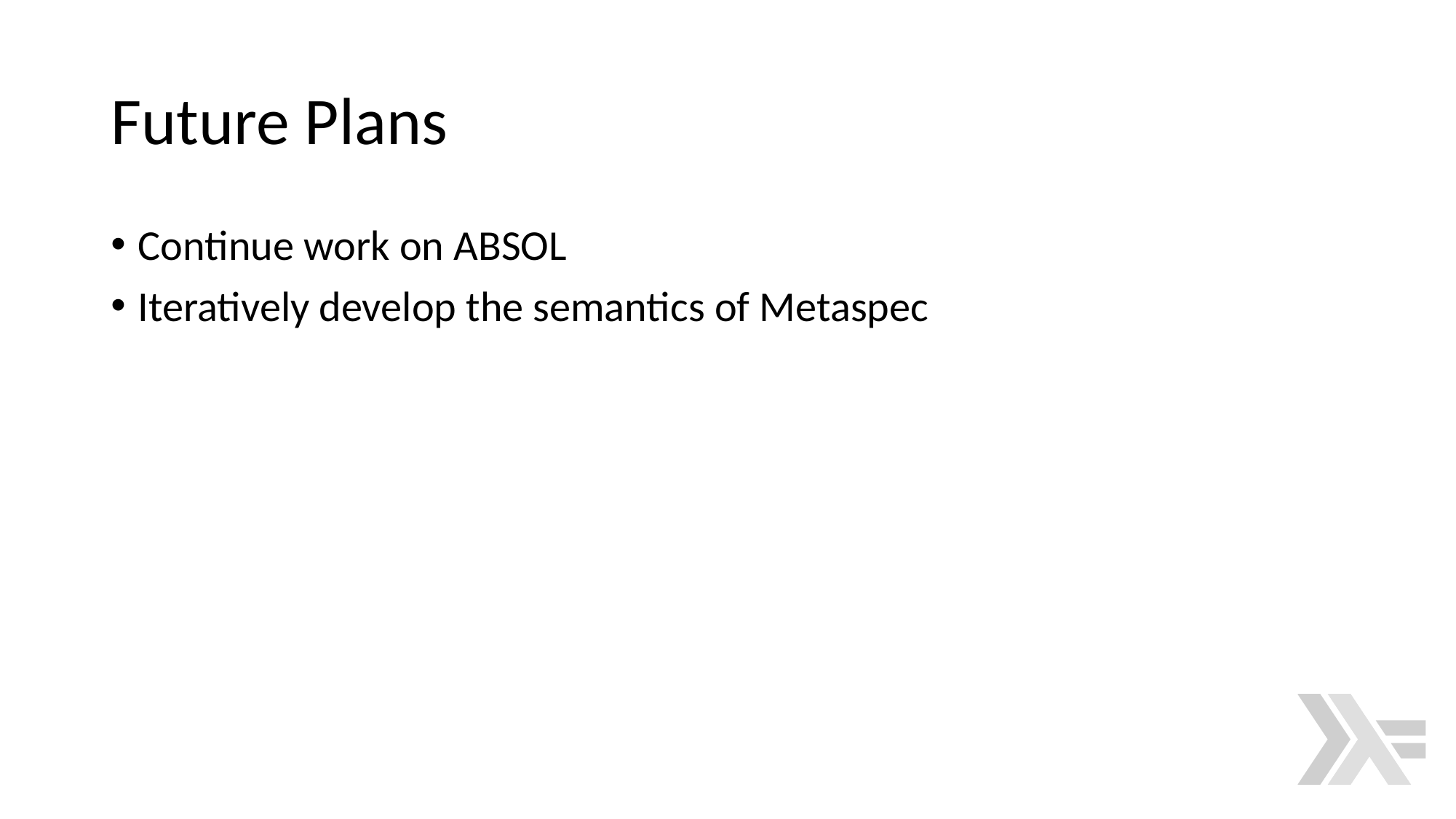

# Future Plans
Continue work on ABSOL
Iteratively develop the semantics of Metaspec